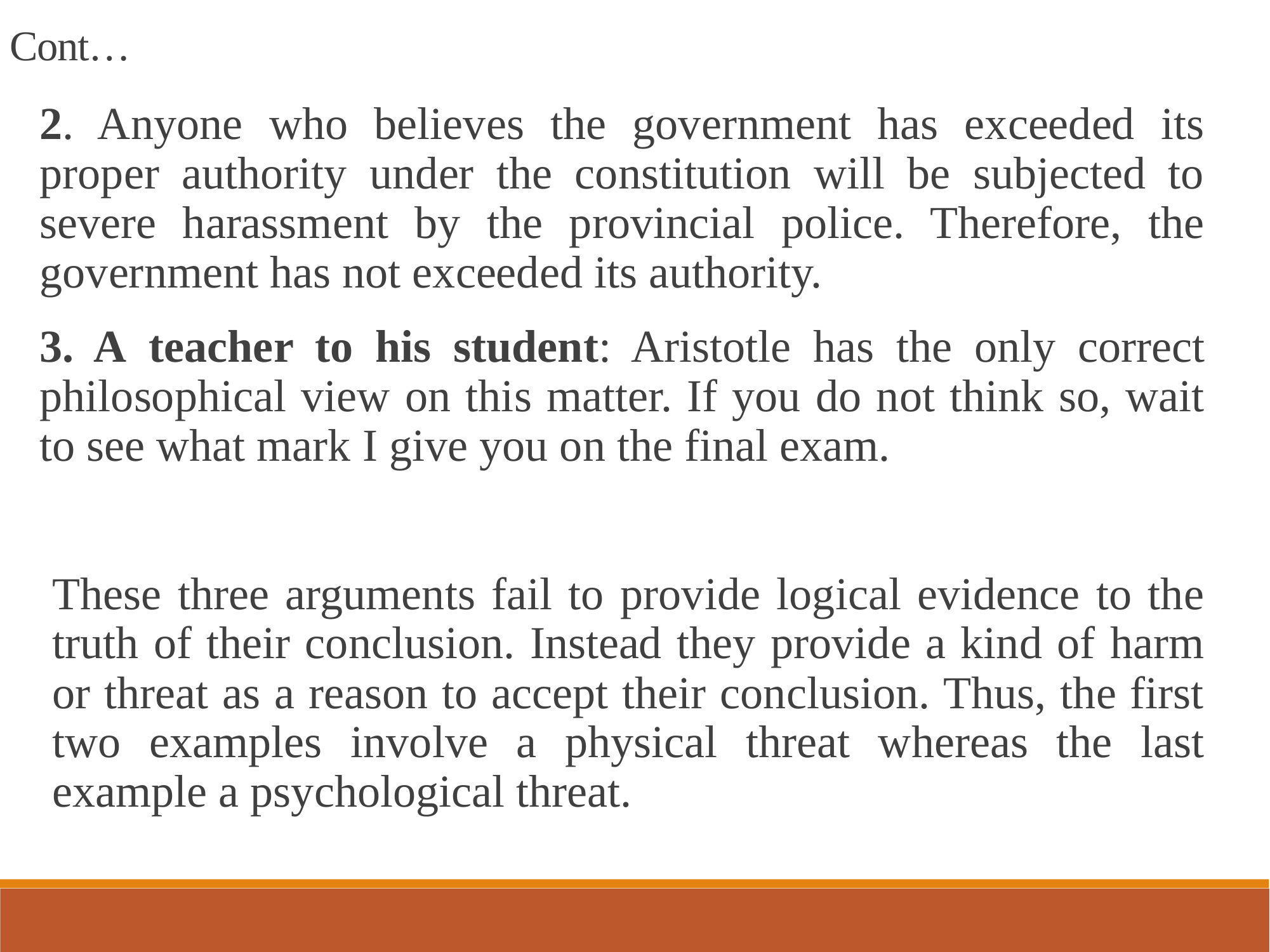

Cont…
2. Anyone who believes the government has exceeded its proper authority under the constitution will be subjected to severe harassment by the provincial police. Therefore, the government has not exceeded its authority.
3. A teacher to his student: Aristotle has the only correct philosophical view on this matter. If you do not think so, wait to see what mark I give you on the final exam.

These three arguments fail to provide logical evidence to the truth of their conclusion. Instead they provide a kind of harm or threat as a reason to accept their conclusion. Thus, the first two examples involve a physical threat whereas the last example a psychological threat.